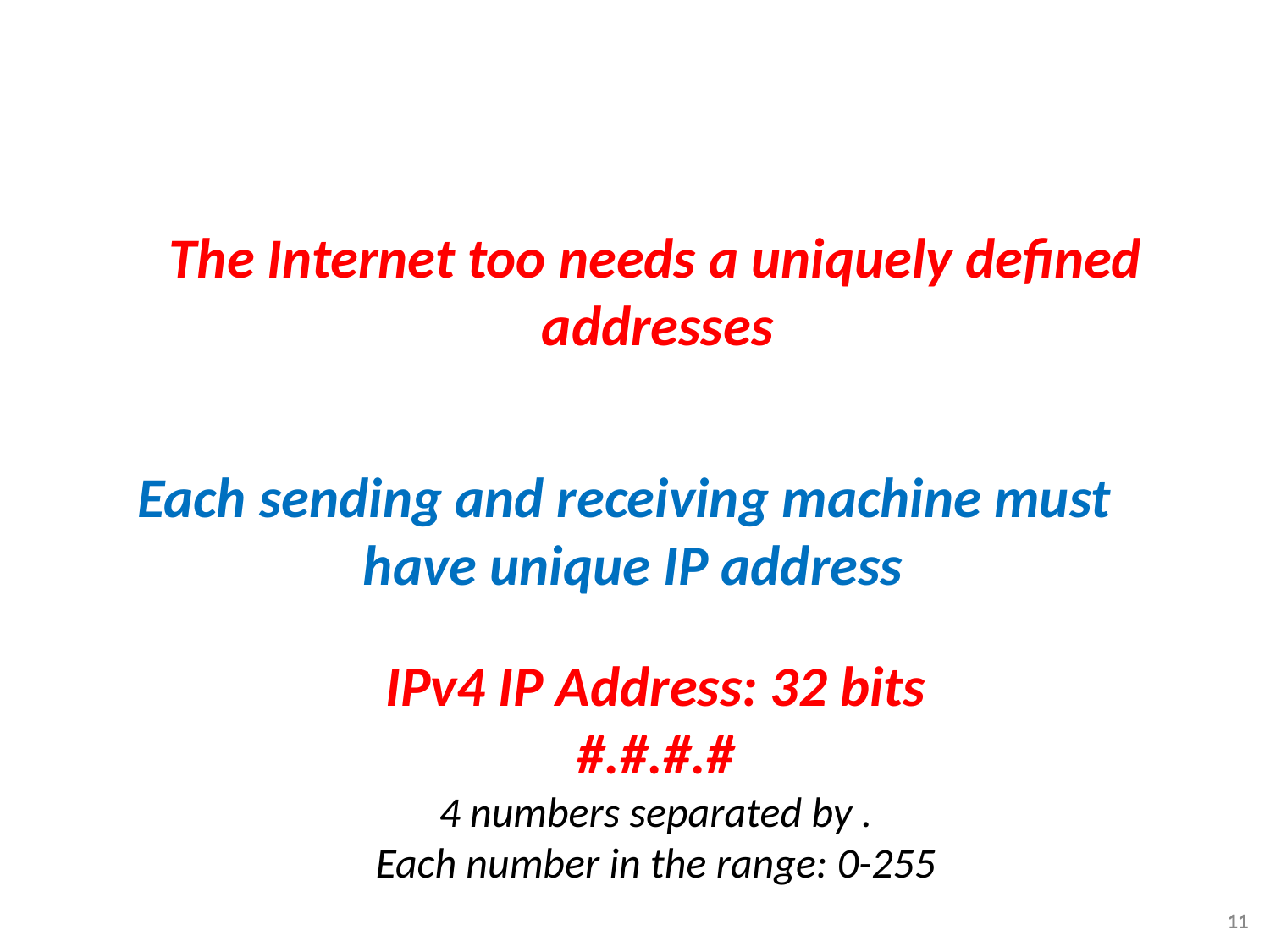

The Internet too needs a uniquely defined addresses
# Each sending and receiving machine must have unique IP address
IPv4 IP Address: 32 bits
#.#.#.#
4 numbers separated by .
Each number in the range: 0-255